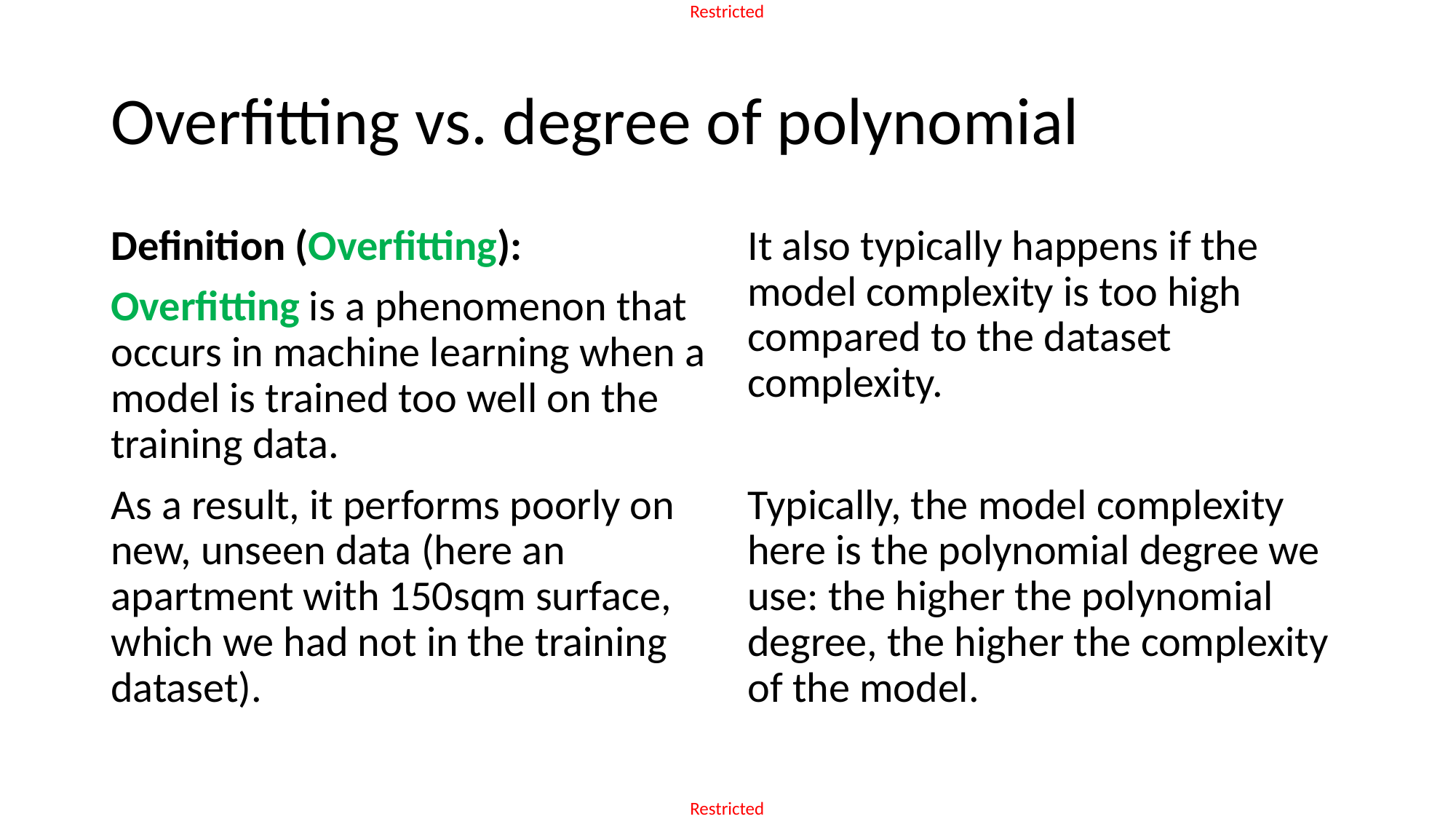

# Overfitting vs. degree of polynomial
It also typically happens if the model complexity is too high compared to the dataset complexity.

Typically, the model complexity here is the polynomial degree we use: the higher the polynomial degree, the higher the complexity of the model.
Definition (Overfitting):
Overfitting is a phenomenon that occurs in machine learning when a model is trained too well on the training data.
As a result, it performs poorly on new, unseen data (here an apartment with 150sqm surface, which we had not in the training dataset).